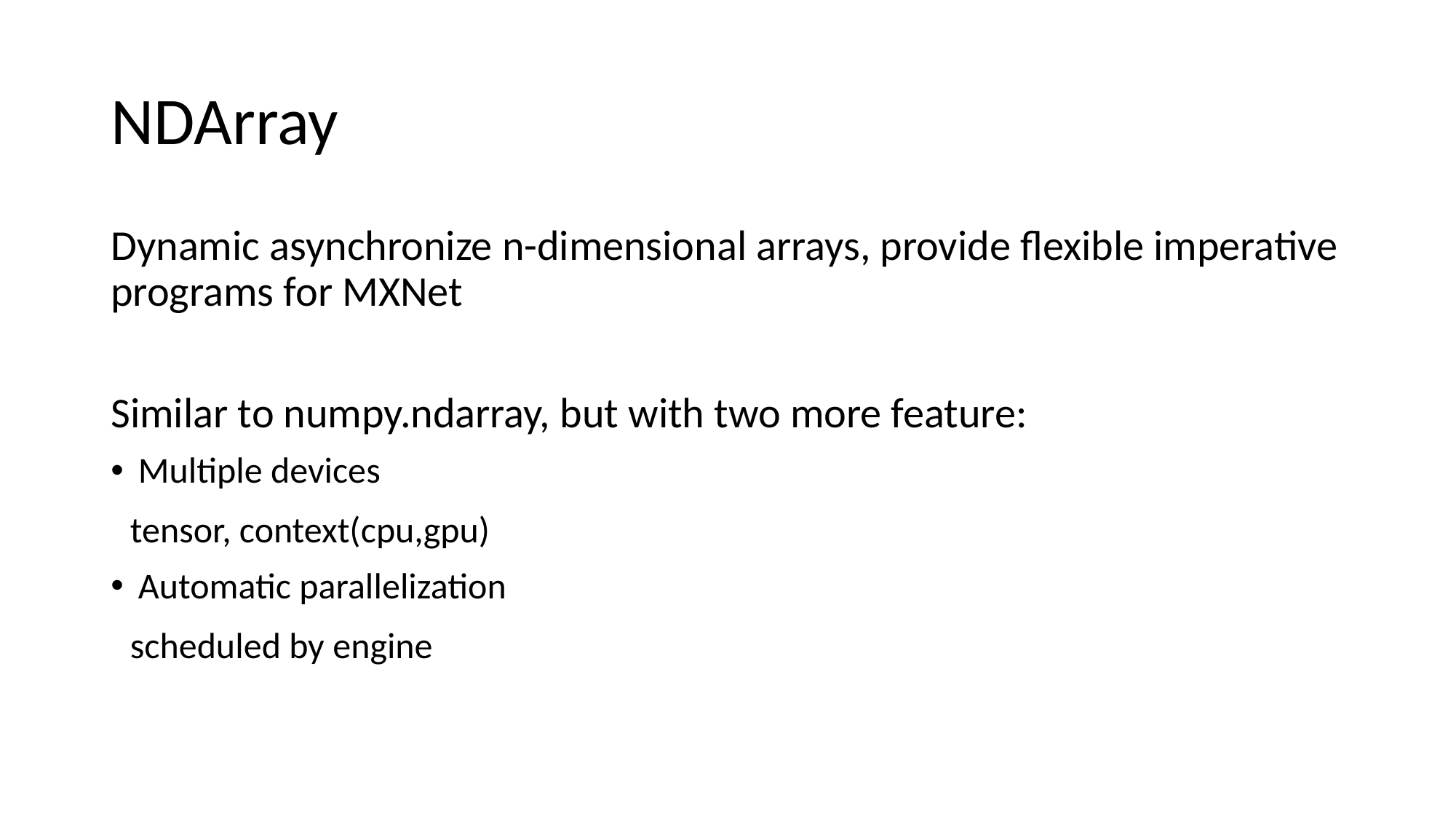

# NDArray
Dynamic asynchronize n-dimensional arrays, provide flexible imperative programs for MXNet

Similar to numpy.ndarray, but with two more feature:
Multiple devices
  tensor, context(cpu,gpu)
Automatic parallelization
  scheduled by engine